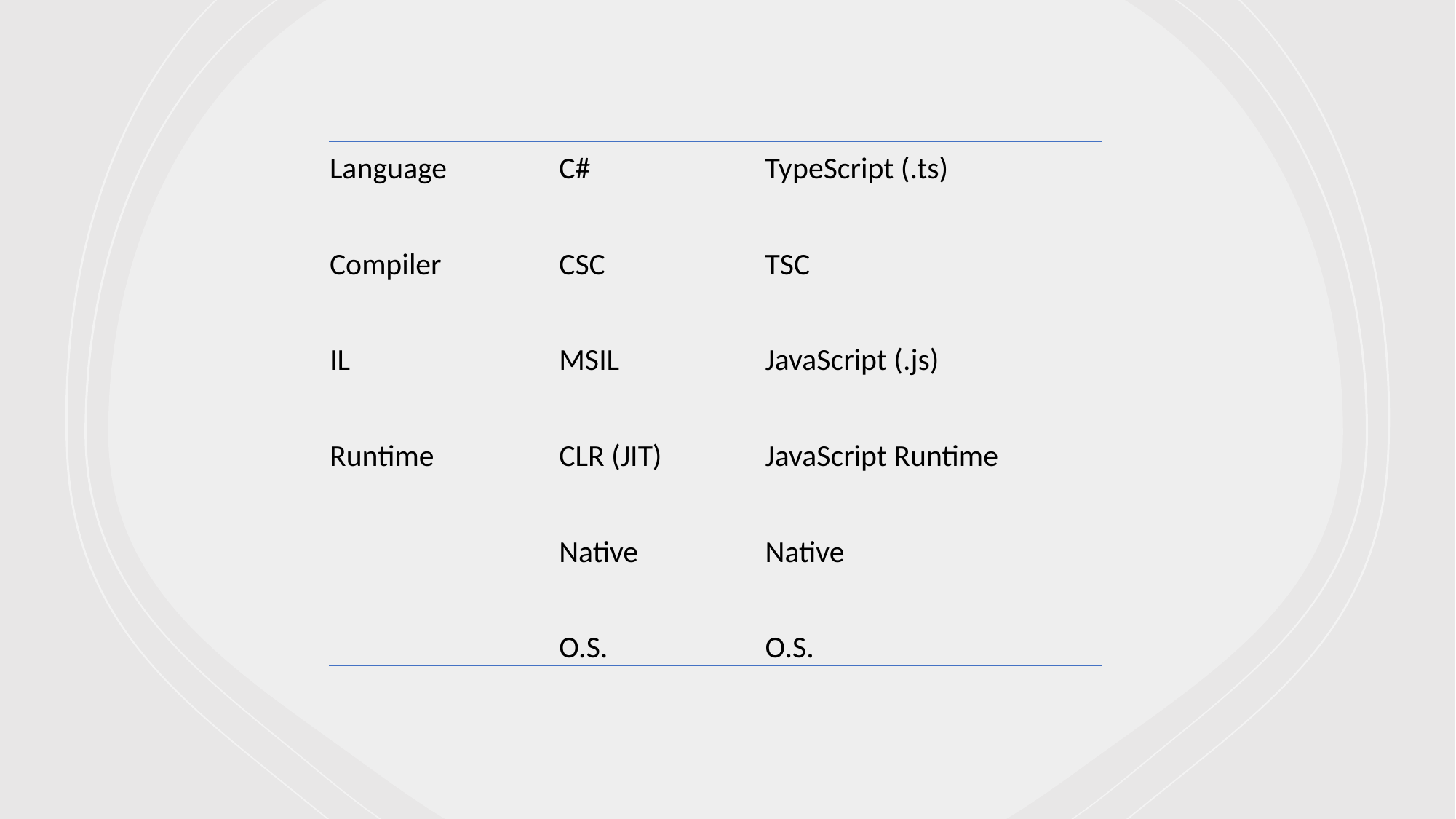

| Language | C# | TypeScript (.ts) |
| --- | --- | --- |
|  |  |  |
| Compiler | CSC | TSC |
|  |  |  |
| IL | MSIL | JavaScript (.js) |
|  |  |  |
| Runtime | CLR (JIT) | JavaScript Runtime |
|  |  |  |
|  | Native | Native |
|  |  |  |
|  | O.S. | O.S. |